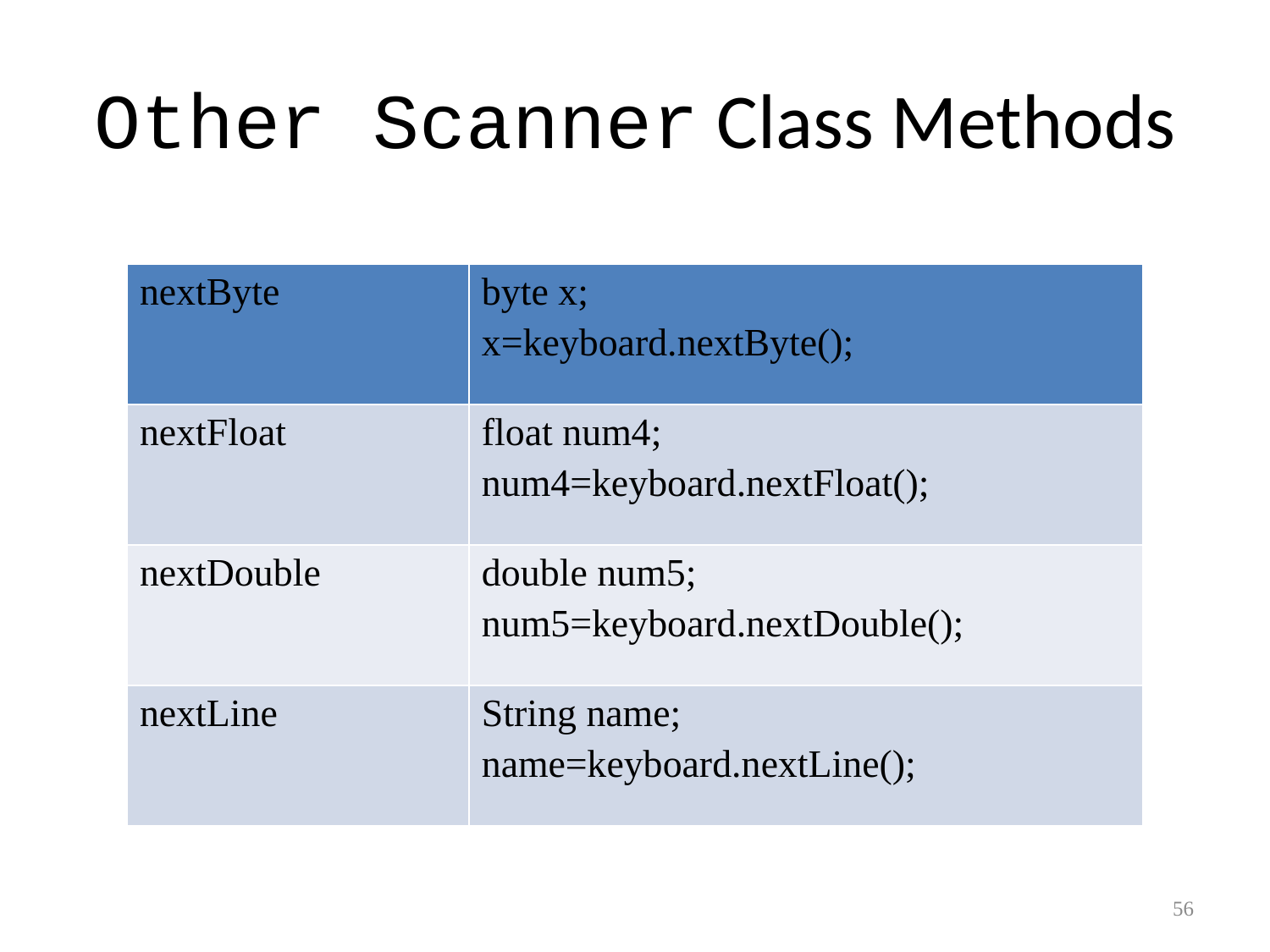

Other Scanner Class Methods
| nextByte | byte x; x=keyboard.nextByte(); |
| --- | --- |
| nextFloat | float num4; num4=keyboard.nextFloat(); |
| nextDouble | double num5; num5=keyboard.nextDouble(); |
| nextLine | String name; name=keyboard.nextLine(); |
56